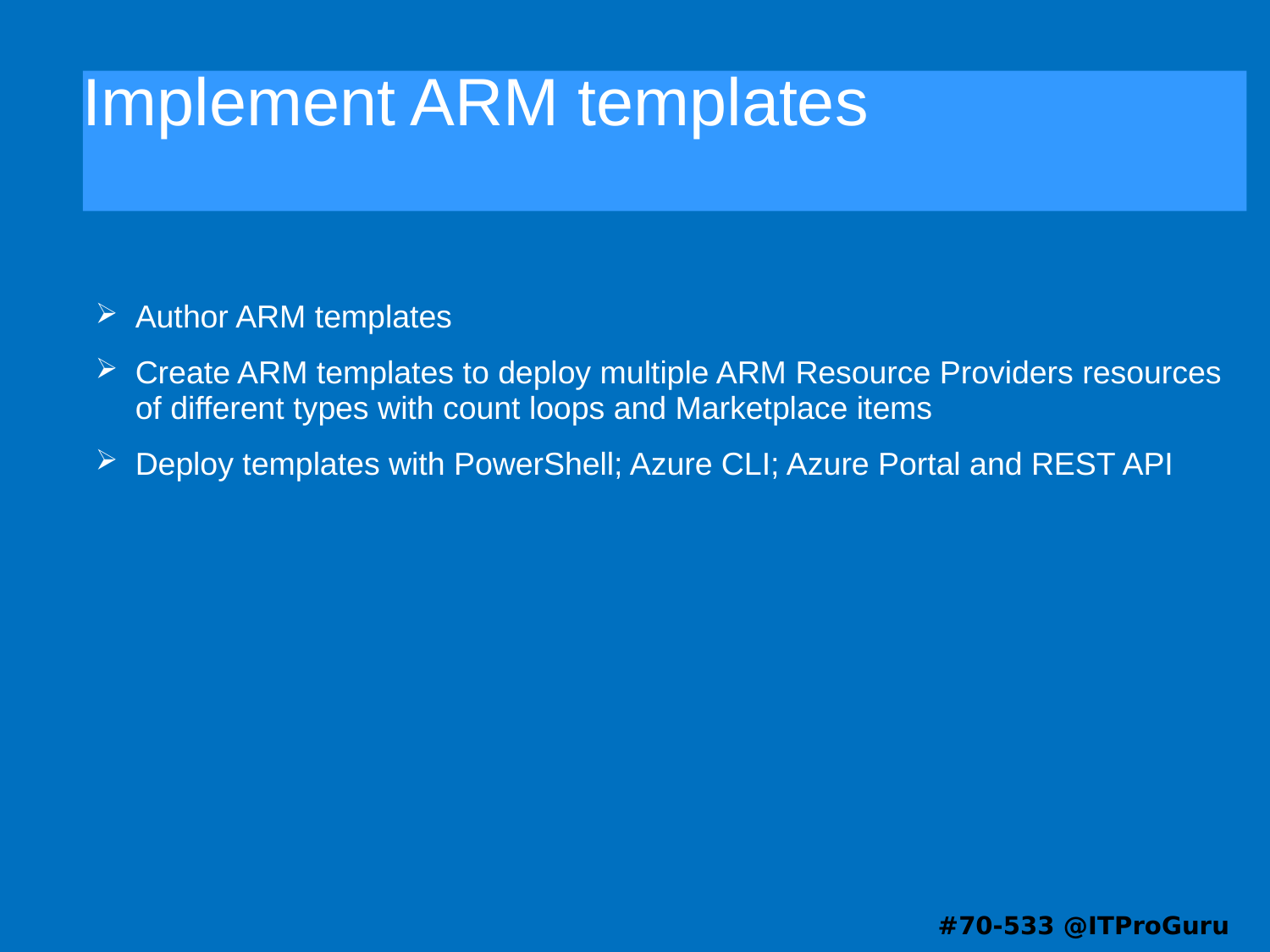

# Implement ARM templates
Author ARM templates
Create ARM templates to deploy multiple ARM Resource Providers resources of different types with count loops and Marketplace items
Deploy templates with PowerShell; Azure CLI; Azure Portal and REST API